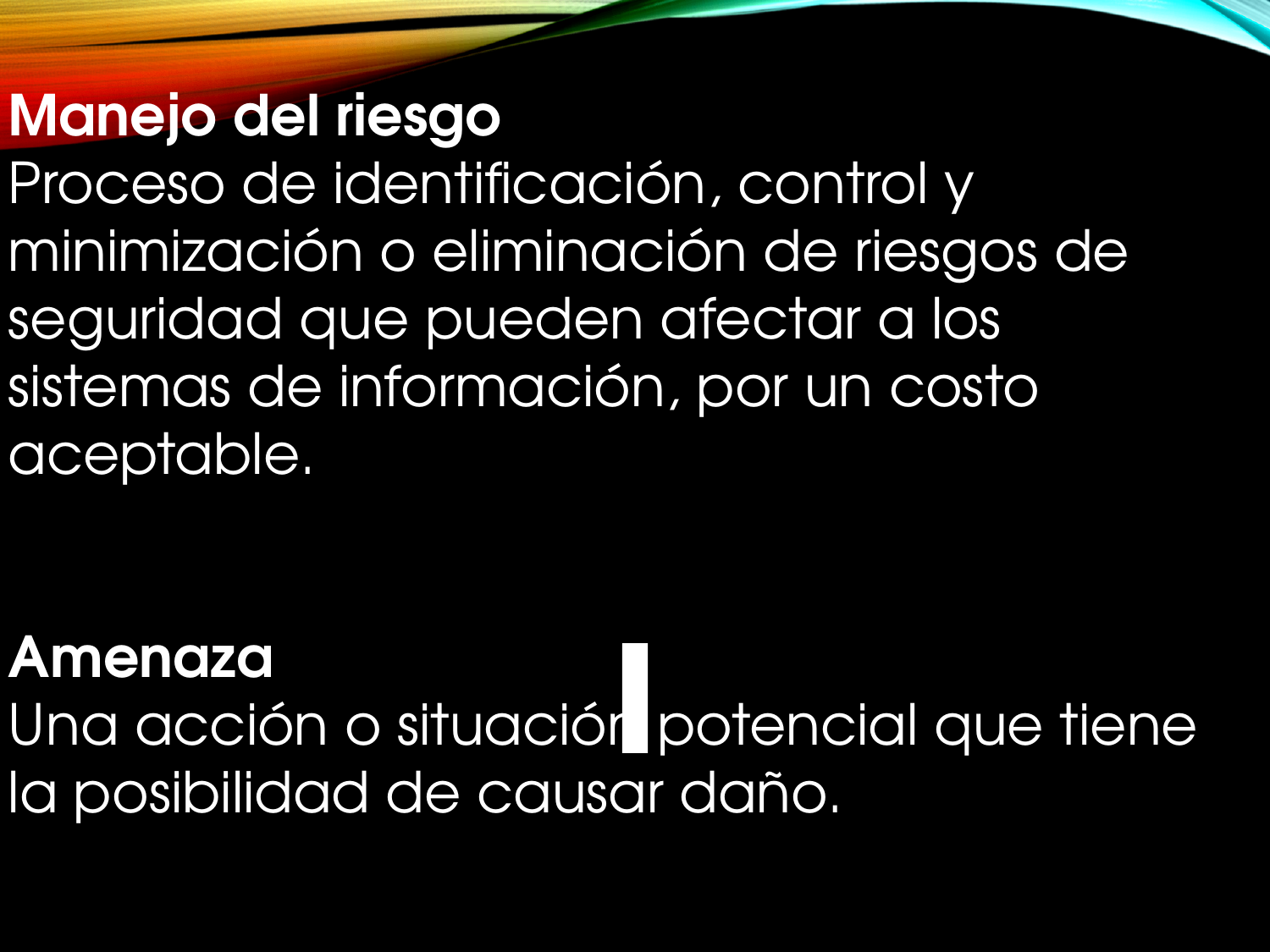

Manejo del riesgo
Proceso de identificación, control y minimización o eliminación de riesgos de seguridad que pueden afectar a los sistemas de información, por un costo aceptable.

Amenaza
Una acción o situación potencial que tiene la posibilidad de causar daño.